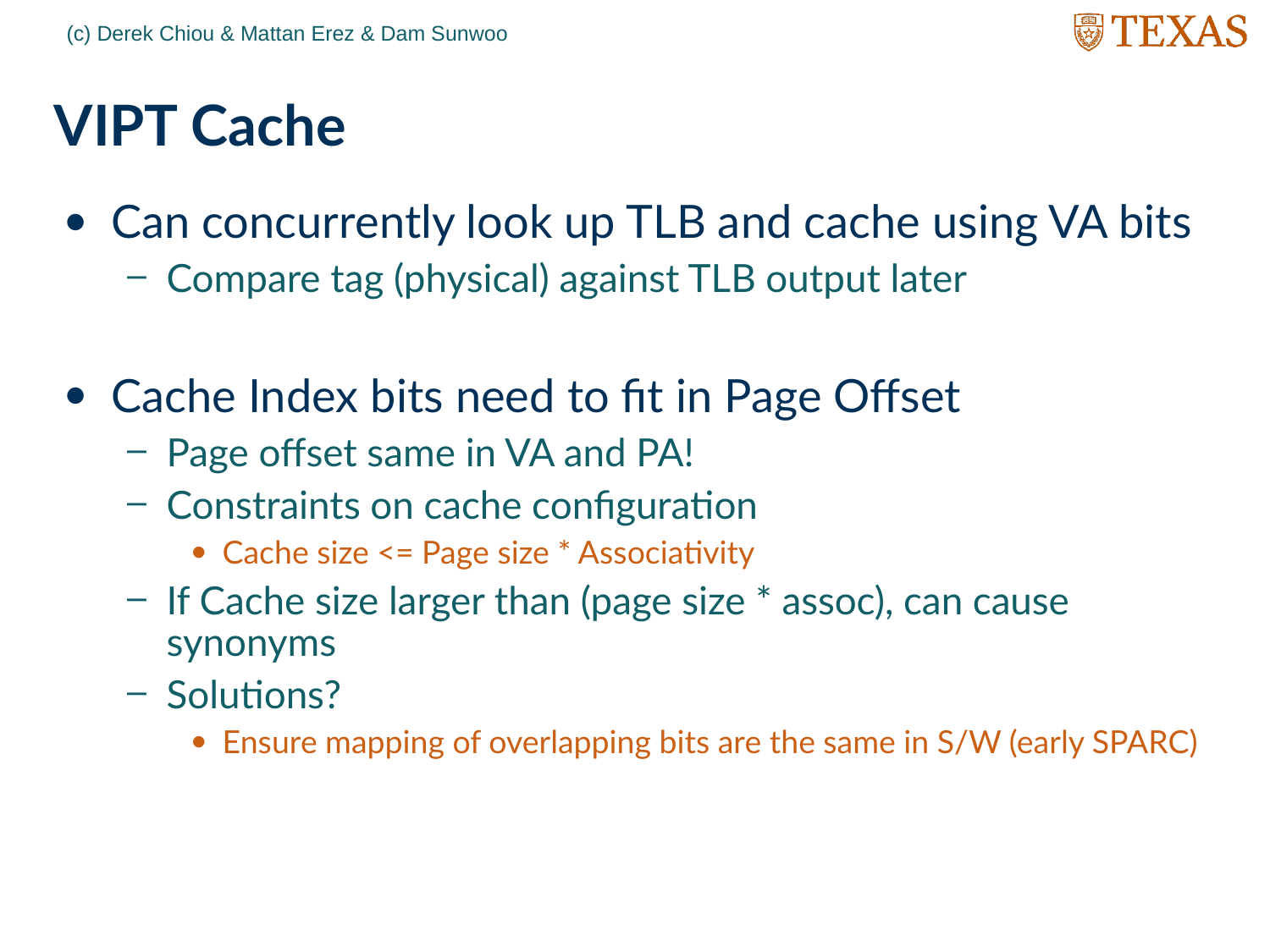

(c) Derek Chiou & Mattan Erez & Dam Sunwoo
# VIPT Cache
Can concurrently look up TLB and cache using VA bits
Compare tag (physical) against TLB output later

Cache Index bits need to fit in Page Offset
Page offset same in VA and PA!
Constraints on cache configuration
Cache size <= Page size * Associativity
If Cache size larger than (page size * assoc), can cause synonyms
Solutions?
Ensure mapping of overlapping bits are the same in S/W (early SPARC)